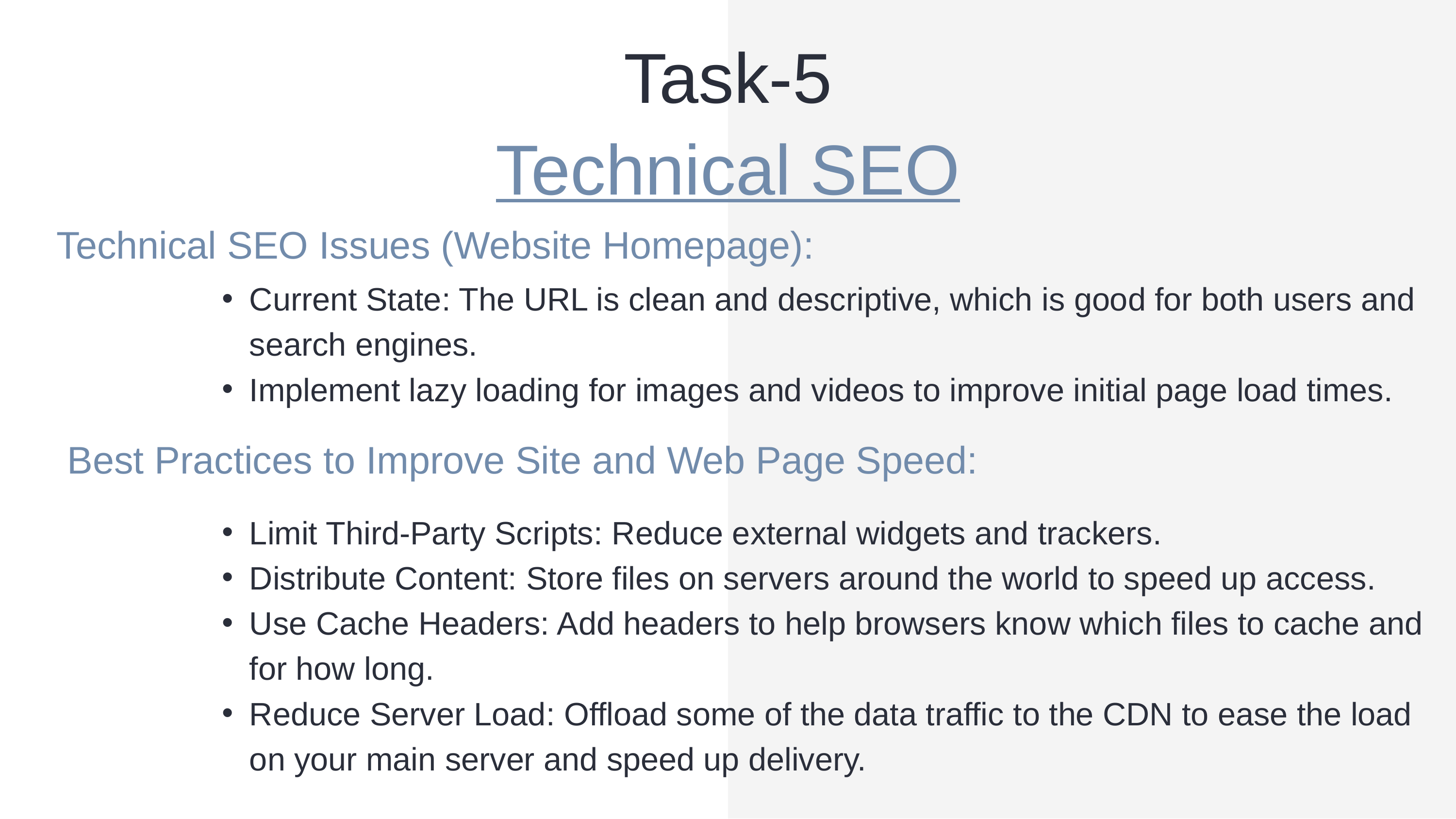

Task-5
Technical SEO

Technical SEO Issues (Website Homepage):

Current State: The URL is clean and descriptive, which is good for both users and search engines.
Implement lazy loading for images and videos to improve initial page load times.

 Best Practices to Improve Site and Web Page Speed:

Limit Third-Party Scripts: Reduce external widgets and trackers.
Distribute Content: Store files on servers around the world to speed up access.
Use Cache Headers: Add headers to help browsers know which files to cache and for how long.
Reduce Server Load: Offload some of the data traffic to the CDN to ease the load on your main server and speed up delivery.